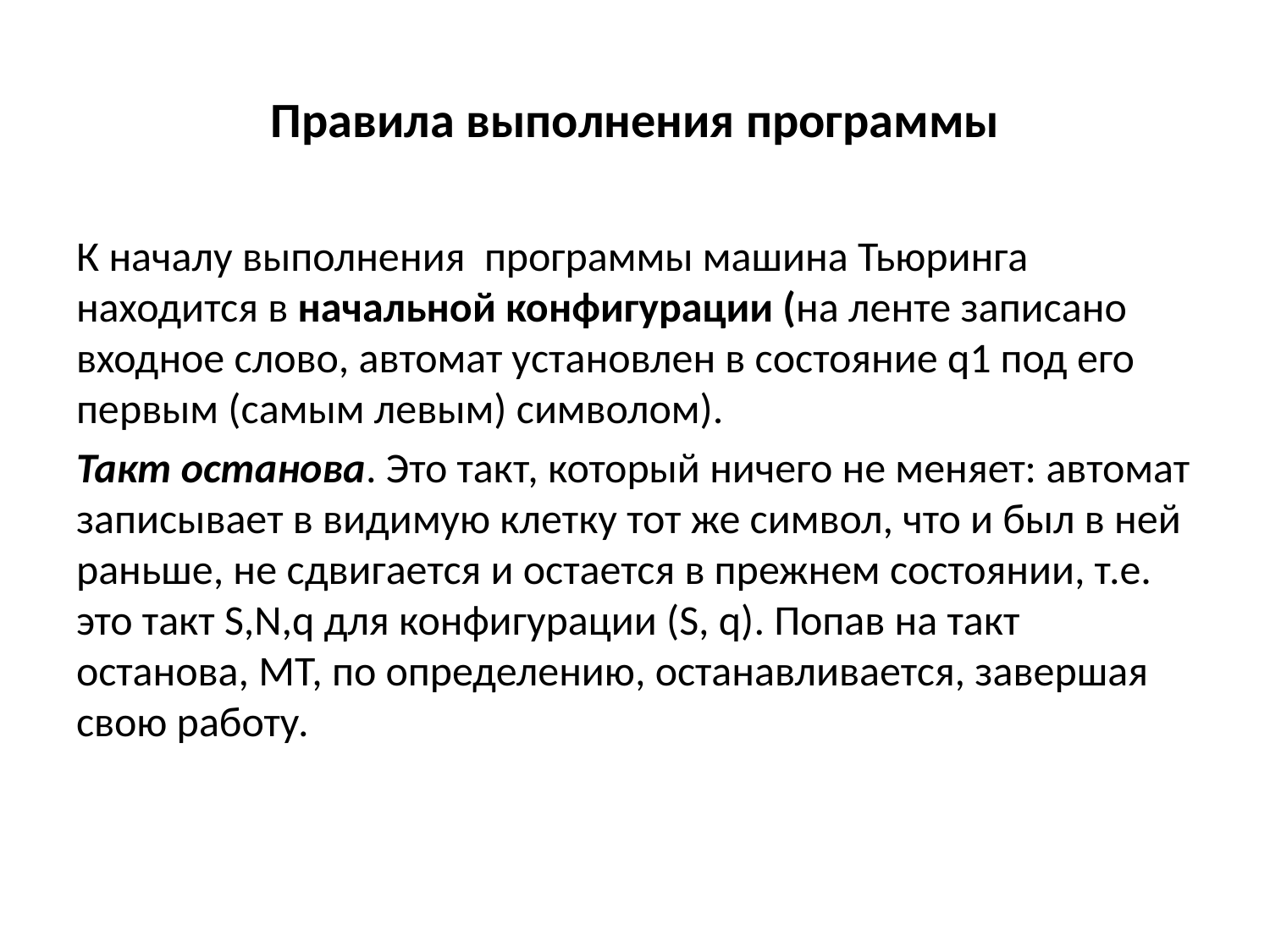

# Правила выполнения программы
К началу выполнения  программы машина Тьюринга находится в начальной конфигурации (на ленте записано входное слово, автомат установлен в состояние q1 под его первым (самым левым) символом).
Такт останова. Это такт, который ничего не меняет: автомат записывает в видимую клетку тот же символ, что и был в ней раньше, не сдвигается и остается в прежнем состоянии, т.е. это такт S,N,q для конфигурации (S, q). Попав на такт останова, МТ, по определению, останавливается, завершая свою работу.